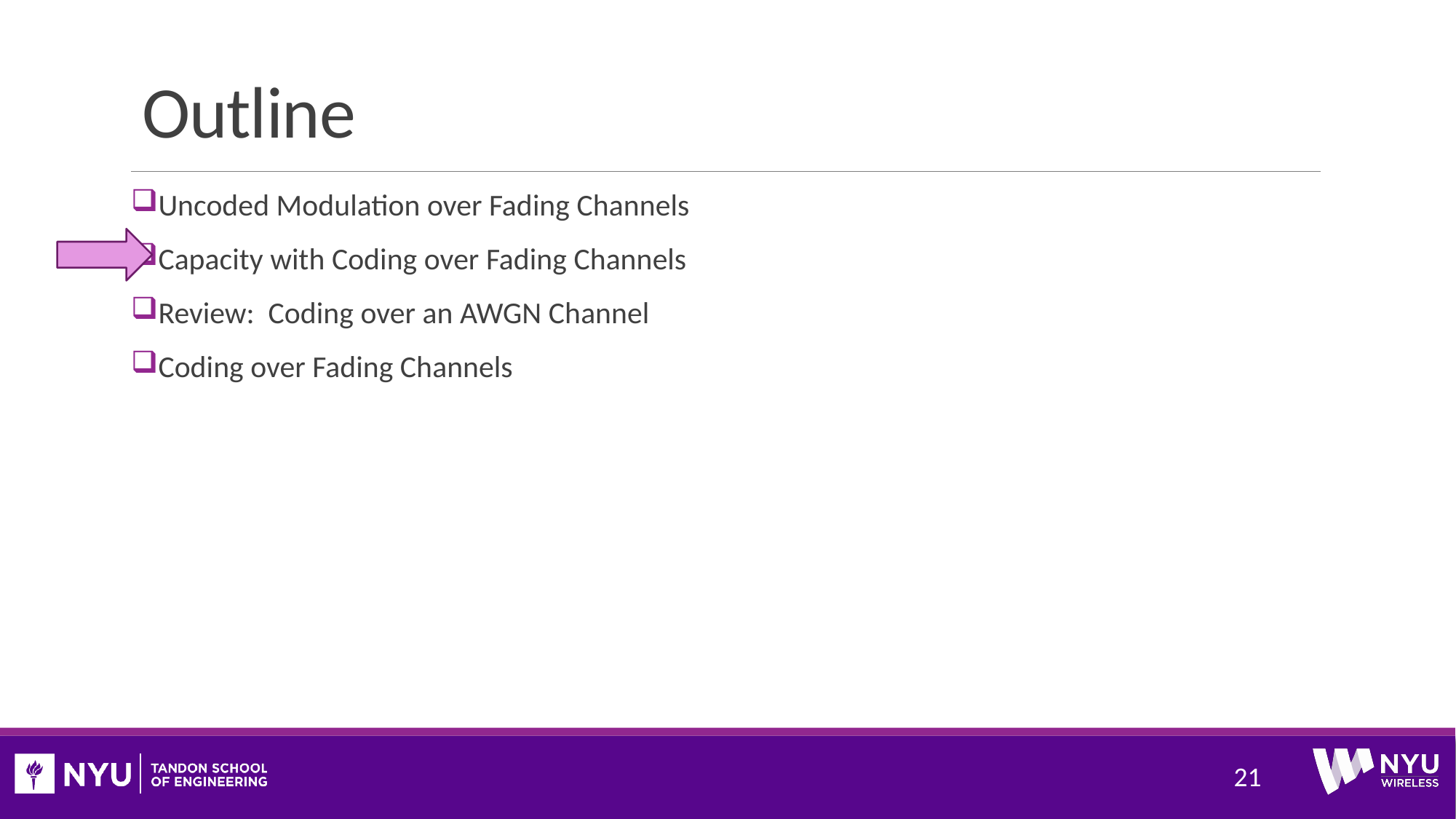

# Outline
Uncoded Modulation over Fading Channels
Capacity with Coding over Fading Channels
Review:  Coding over an AWGN Channel
Coding over Fading Channels

21